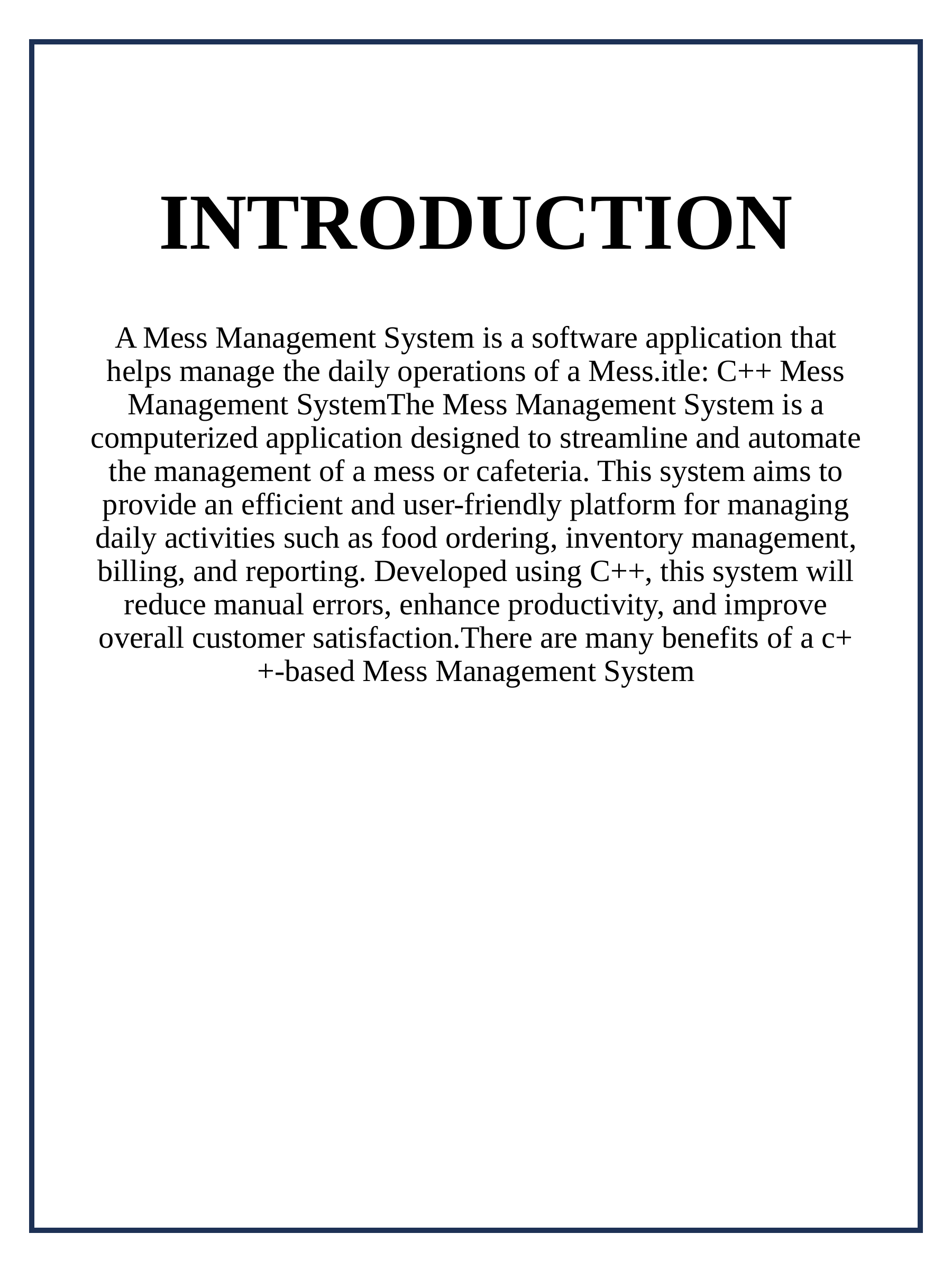

# INTRODUCTION
A Mess Management System is a software application that helps manage the daily operations of a Mess.itle: C++ Mess Management SystemThe Mess Management System is a computerized application designed to streamline and automate the management of a mess or cafeteria. This system aims to provide an efficient and user-friendly platform for managing daily activities such as food ordering, inventory management, billing, and reporting. Developed using C++, this system will reduce manual errors, enhance productivity, and improve overall customer satisfaction.There are many benefits of a c++-based Mess Management System